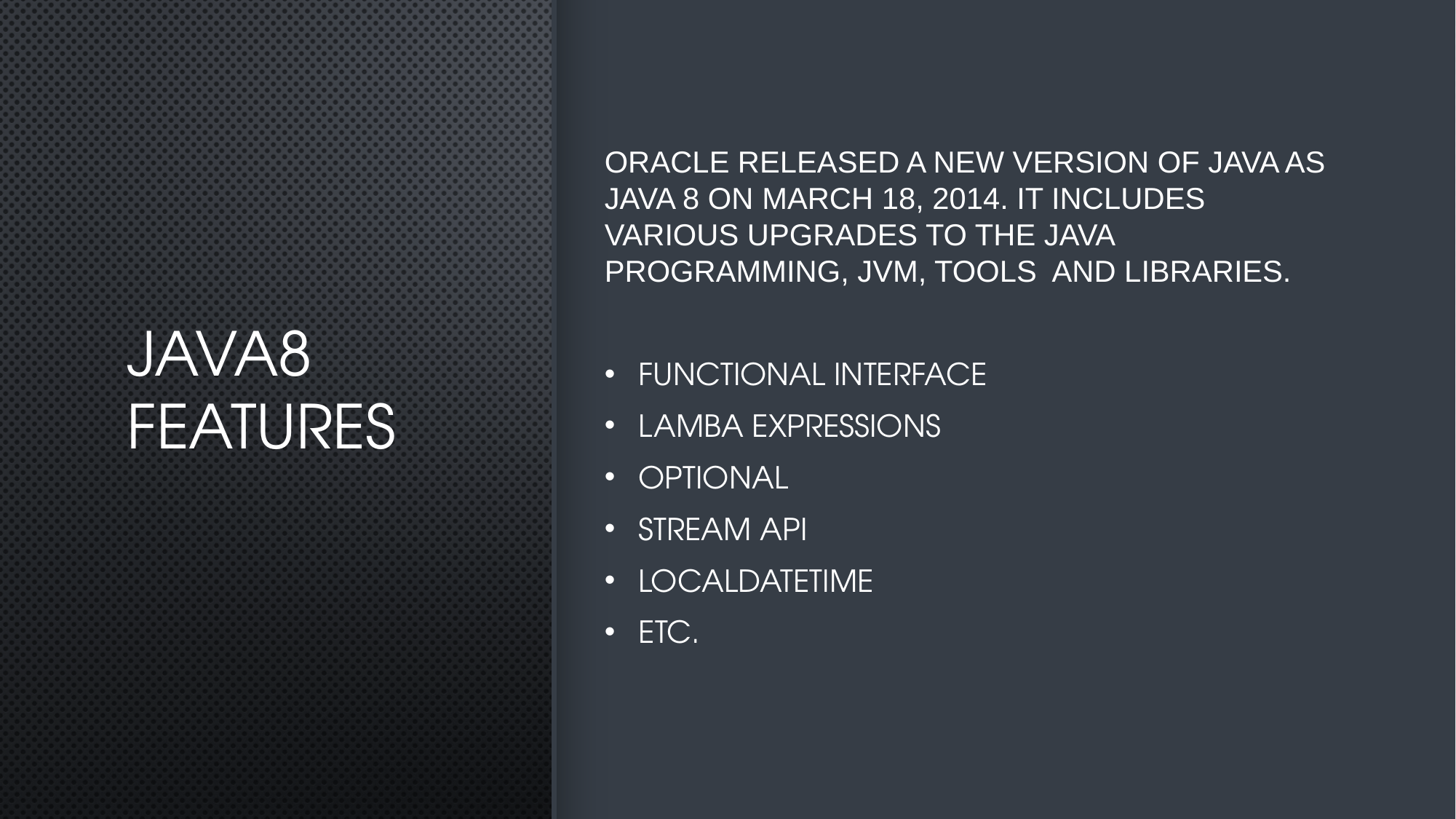

# Java8 Features

Oracle released a new version of Java as Java 8 on March 18, 2014. It includes various upgrades to the Java programming, JVM, Tools  and libraries.

Functional Interface
Lamba Expressions
Optional
Stream API
LocalDateTime
Etc.